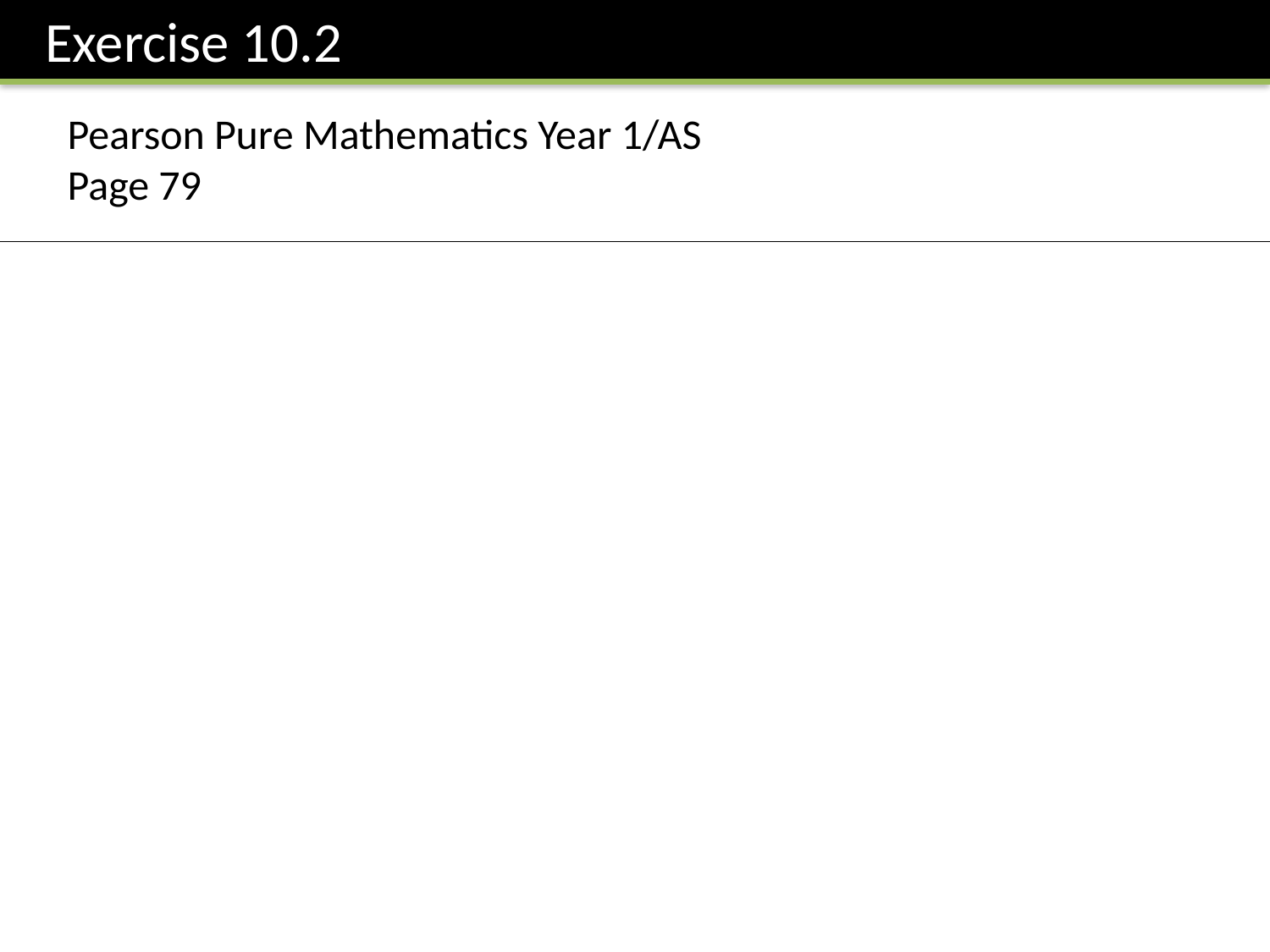

Exercise 10.2
Pearson Pure Mathematics Year 1/AS
Page 79